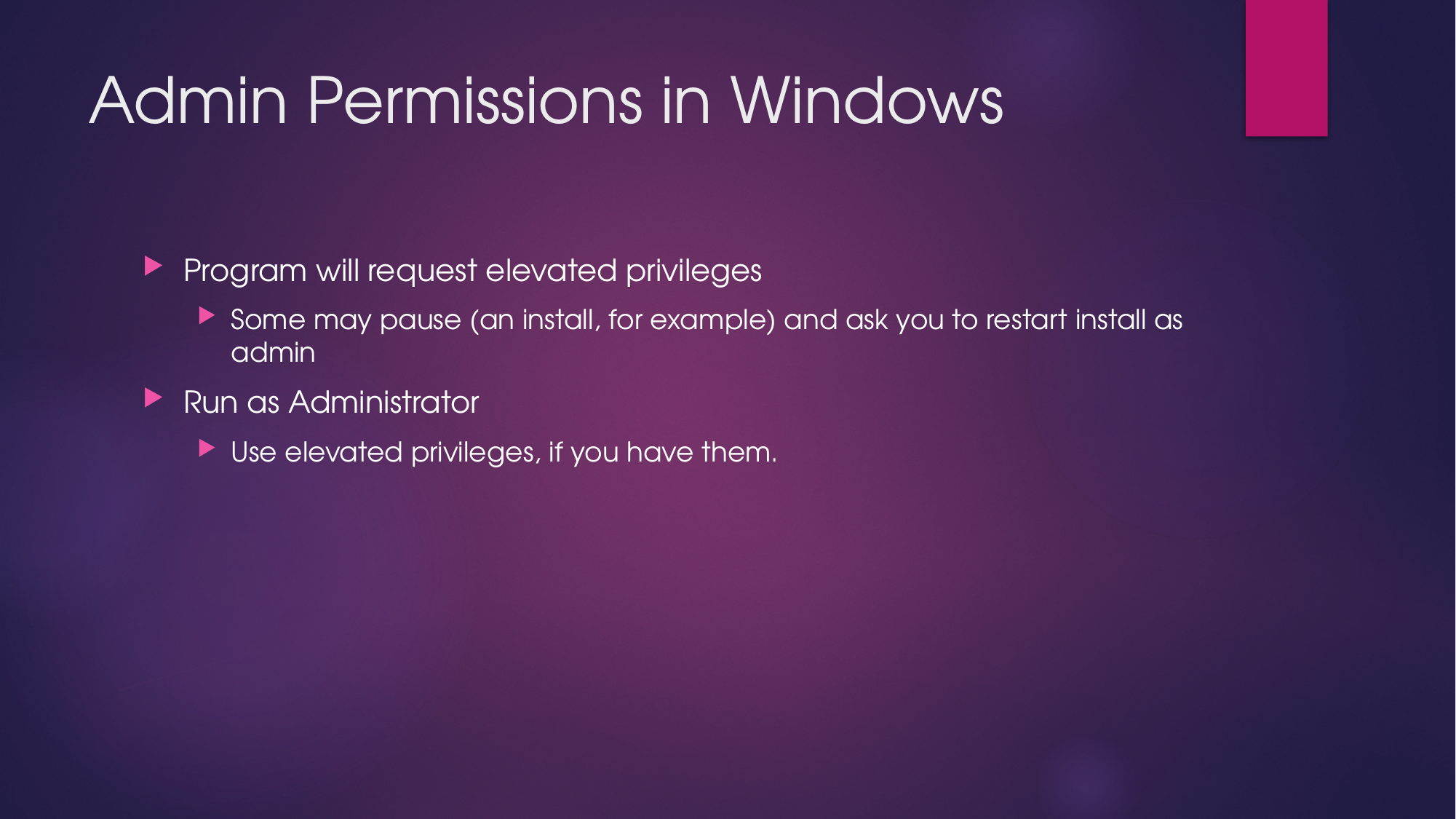

# Admin Permissions in Windows
Program will request elevated privileges
Some may pause (an install, for example) and ask you to restart install as admin
Run as Administrator
Use elevated privileges, if you have them.